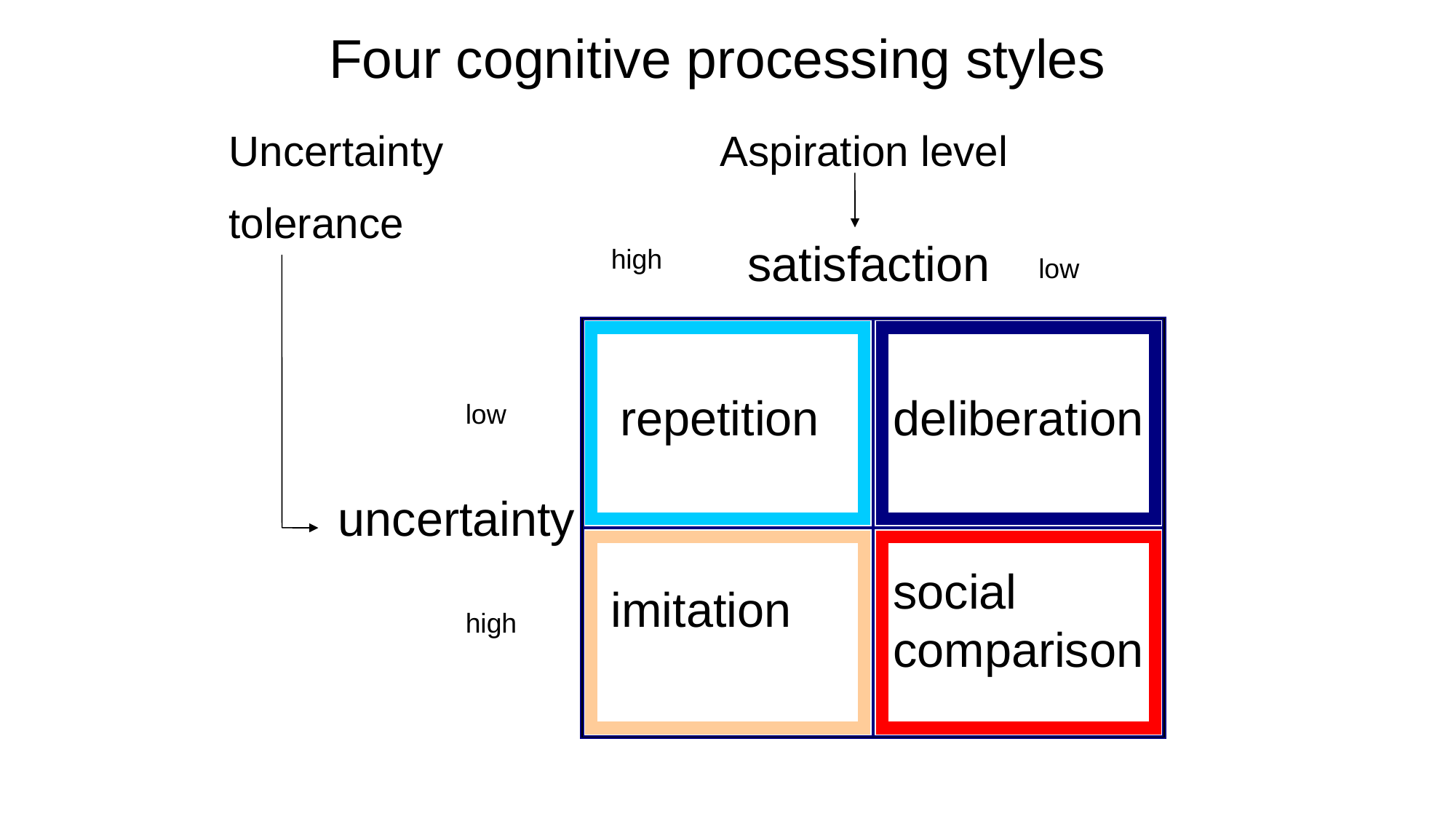

Four cognitive processing styles
Uncertainty
tolerance
Aspiration level

satisfaction
high
low

repetition
deliberation
low
uncertainty

social comparison
imitation
high